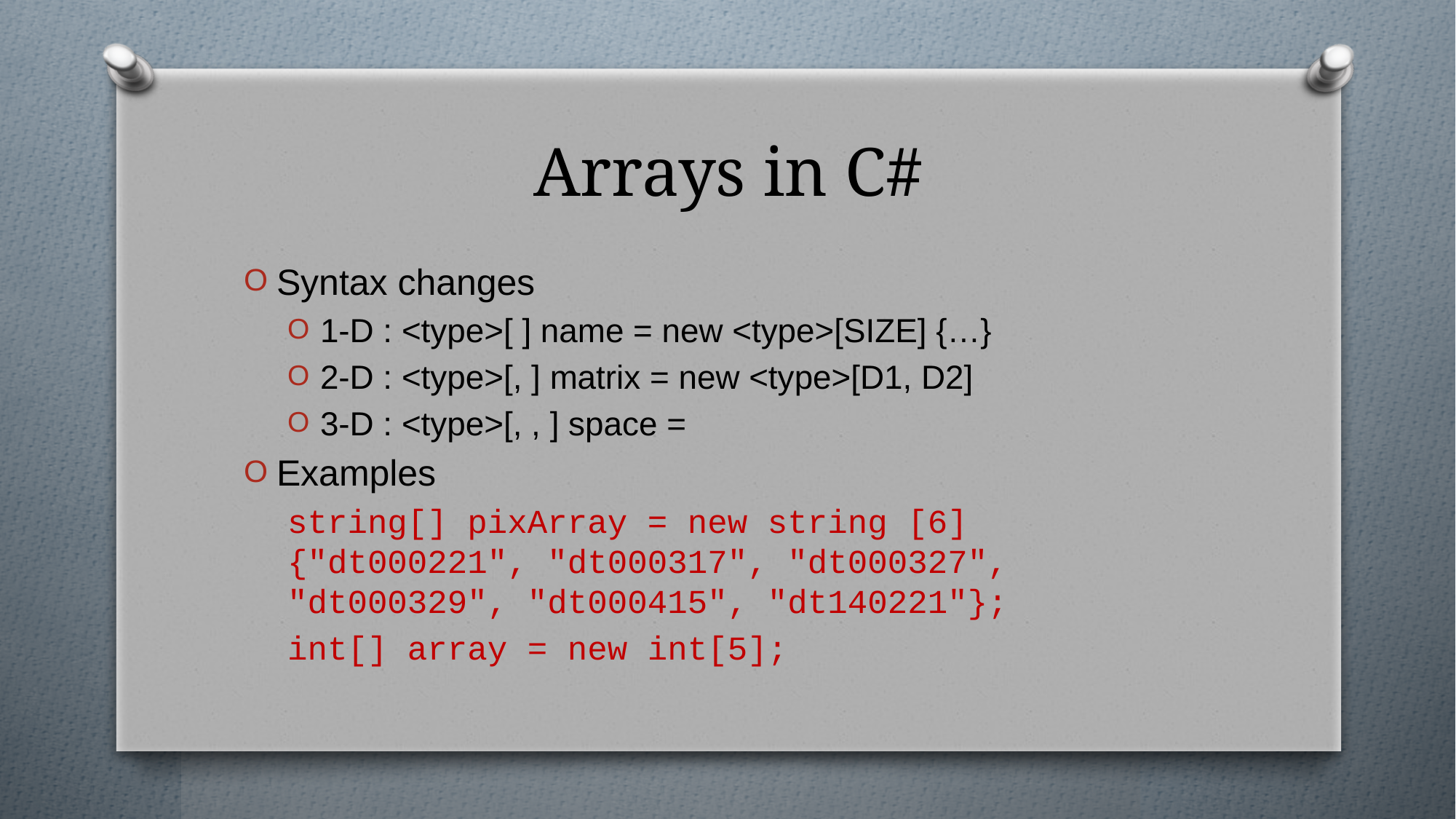

# Arrays in C#
Syntax changes
1-D : <type>[ ] name = new <type>[SIZE] {…}
2-D : <type>[, ] matrix = new <type>[D1, D2]
3-D : <type>[, , ] space =
Examples
string[] pixArray = new string [6] 	{"dt000221", "dt000317", "dt000327", 	"dt000329", "dt000415", "dt140221"};
int[] array = new int[5];